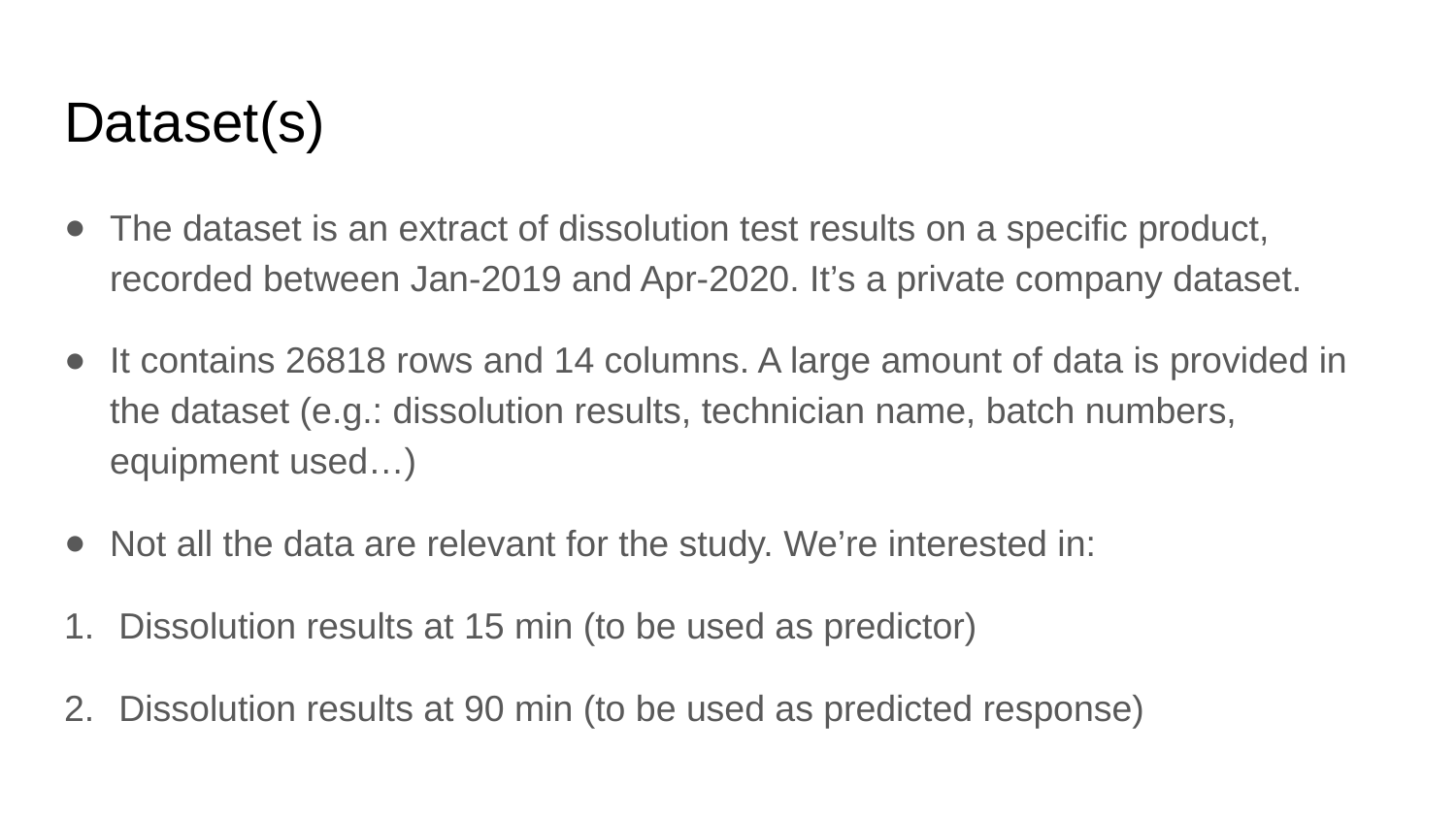

# Dataset(s)
The dataset is an extract of dissolution test results on a specific product, recorded between Jan-2019 and Apr-2020. It’s a private company dataset.
It contains 26818 rows and 14 columns. A large amount of data is provided in the dataset (e.g.: dissolution results, technician name, batch numbers, equipment used…)
Not all the data are relevant for the study. We’re interested in:
Dissolution results at 15 min (to be used as predictor)
Dissolution results at 90 min (to be used as predicted response)